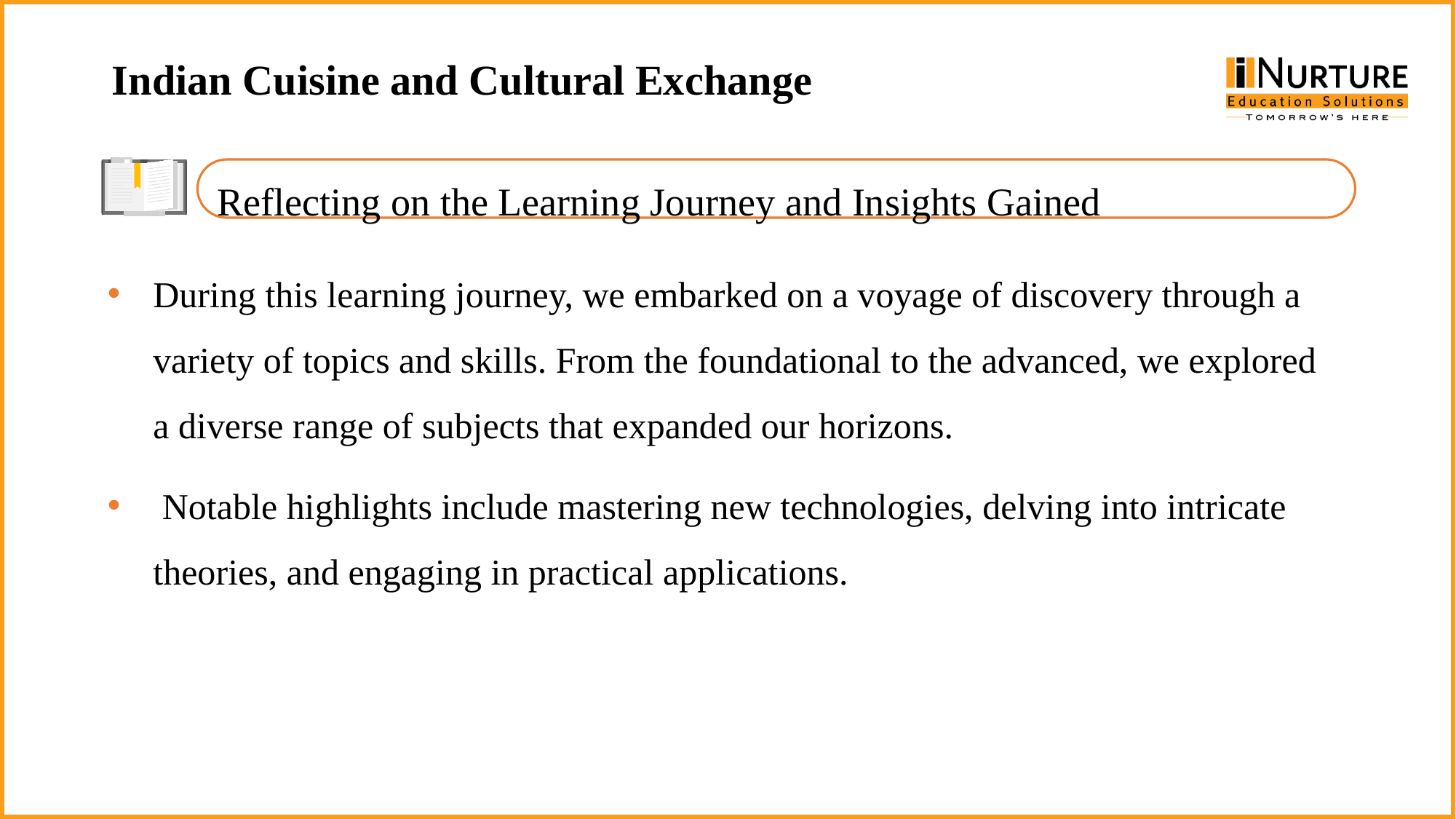

Indian Cuisine and Cultural Exchange
Reflecting on the Learning Journey and Insights Gained

During this learning journey, we embarked on a voyage of discovery through a variety of topics and skills. From the foundational to the advanced, we explored a diverse range of subjects that expanded our horizons.
 Notable highlights include mastering new technologies, delving into intricate theories, and engaging in practical applications.